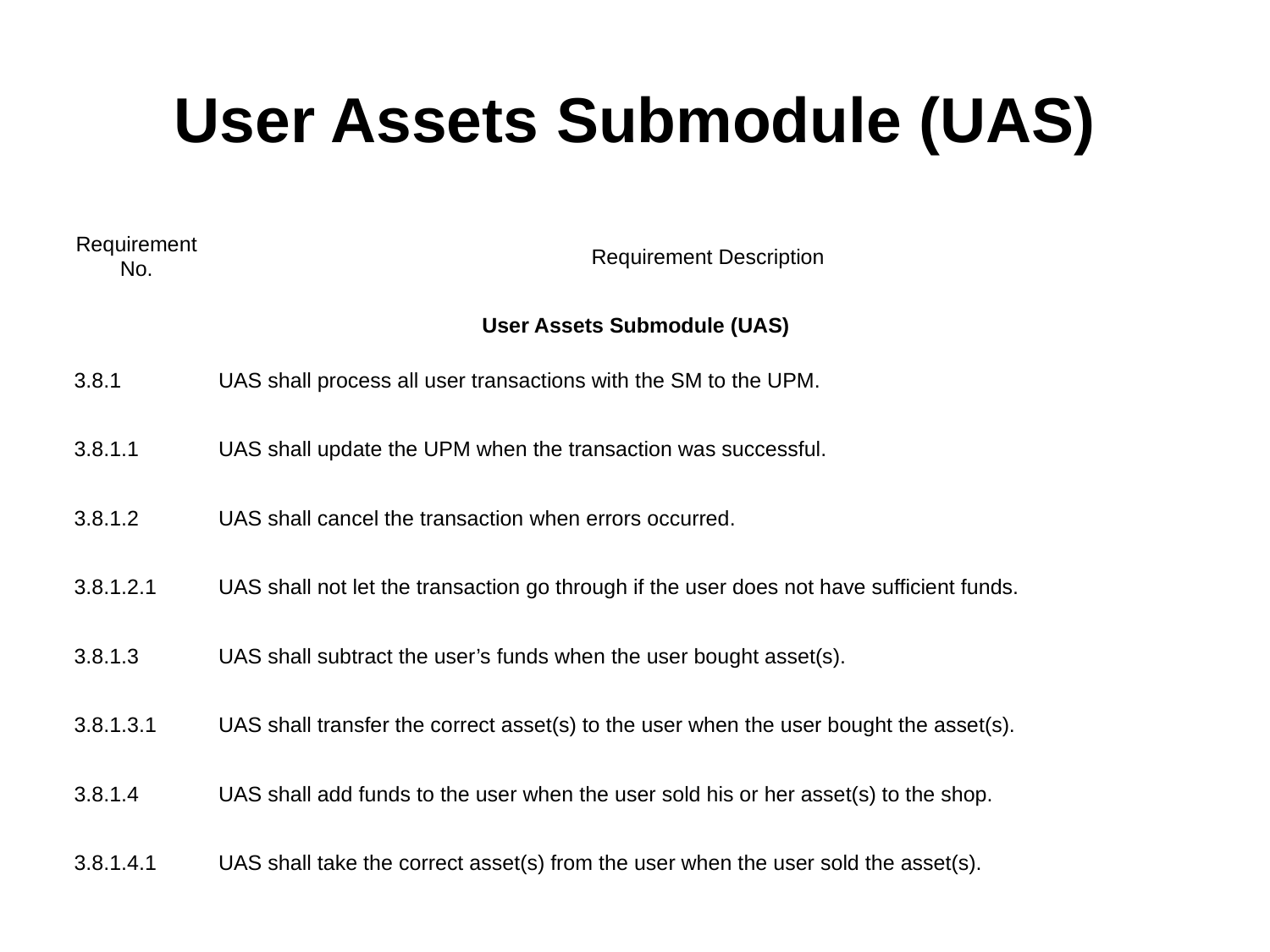

# User Assets Submodule (UAS)

| Requirement No. | Requirement Description |
| --- | --- |
| User Assets Submodule (UAS) |  |
| 3.8.1 | UAS shall process all user transactions with the SM to the UPM. |
| 3.8.1.1 | UAS shall update the UPM when the transaction was successful. |
| 3.8.1.2 | UAS shall cancel the transaction when errors occurred. |
| 3.8.1.2.1 | UAS shall not let the transaction go through if the user does not have sufficient funds. |
| 3.8.1.3 | UAS shall subtract the user’s funds when the user bought asset(s). |
| 3.8.1.3.1 | UAS shall transfer the correct asset(s) to the user when the user bought the asset(s). |
| 3.8.1.4 | UAS shall add funds to the user when the user sold his or her asset(s) to the shop. |
| 3.8.1.4.1 | UAS shall take the correct asset(s) from the user when the user sold the asset(s). |